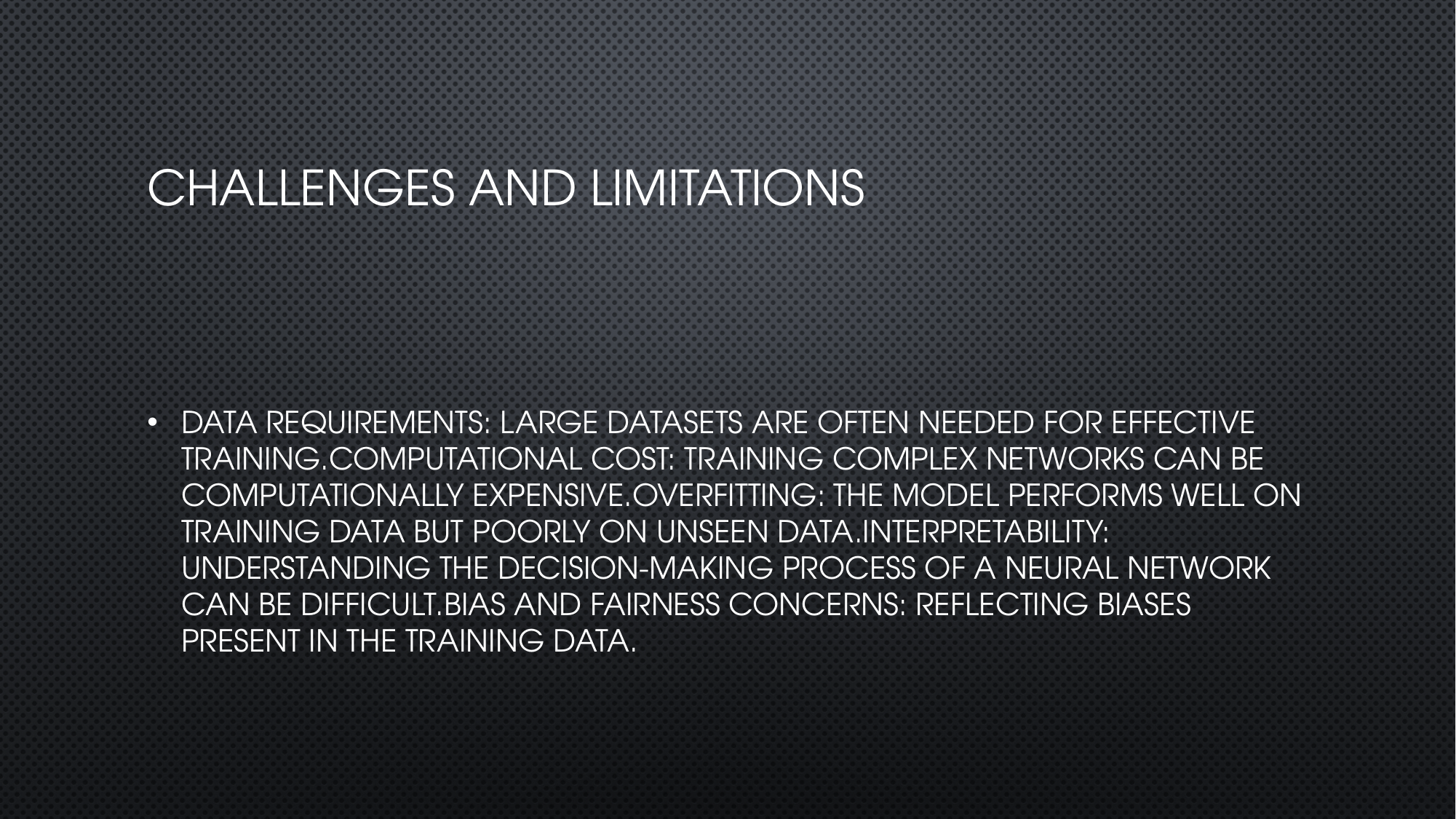

# Challenges and Limitations

Data requirements: large datasets are often needed for effective training.Computational cost: training complex networks can be computationally expensive.Overfitting: the model performs well on training data but poorly on unseen data.Interpretability: understanding the decision-making process of a neural network can be difficult.Bias and fairness concerns: reflecting biases present in the training data.